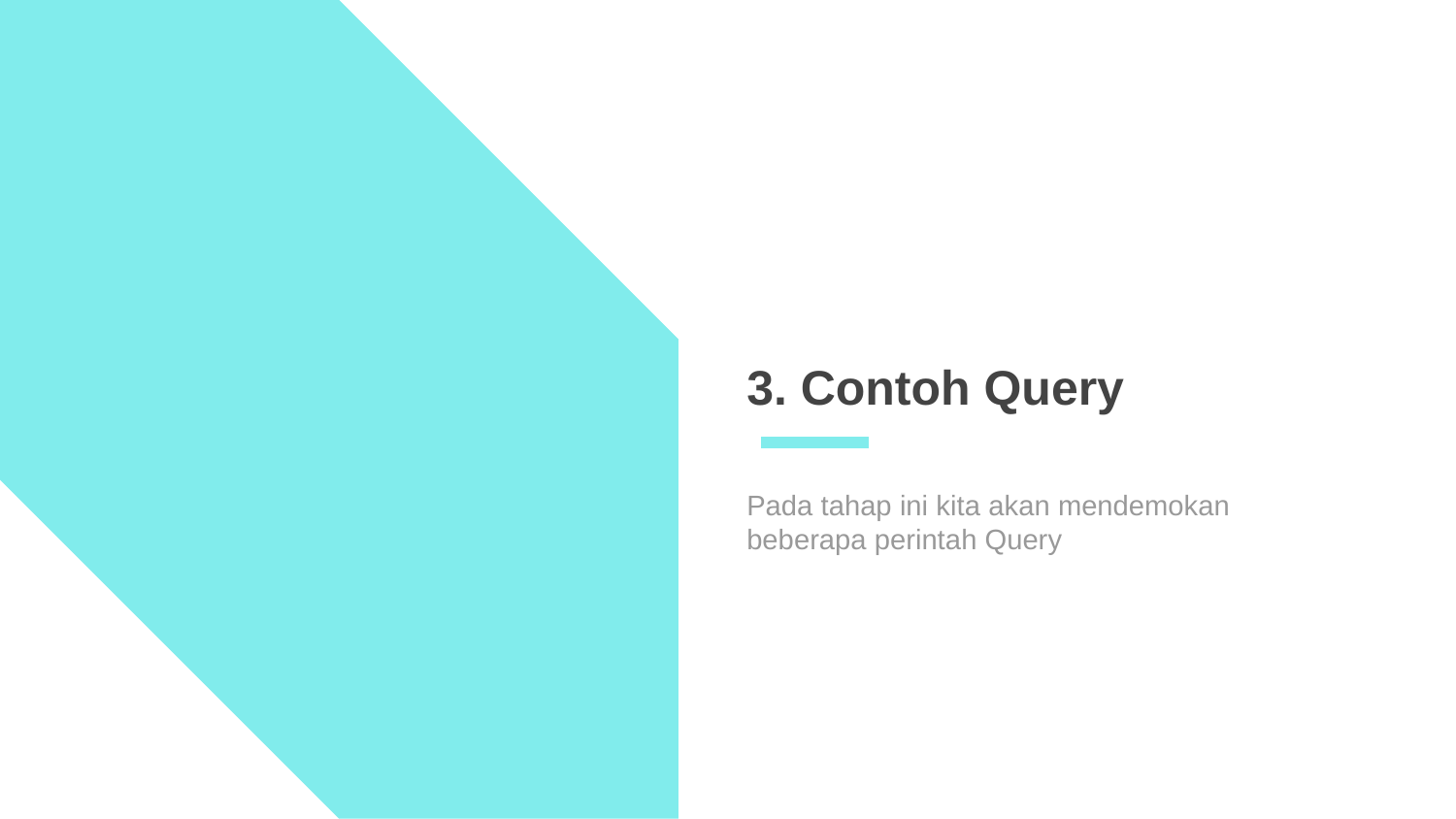

# 3. Contoh Query
Pada tahap ini kita akan mendemokan beberapa perintah Query